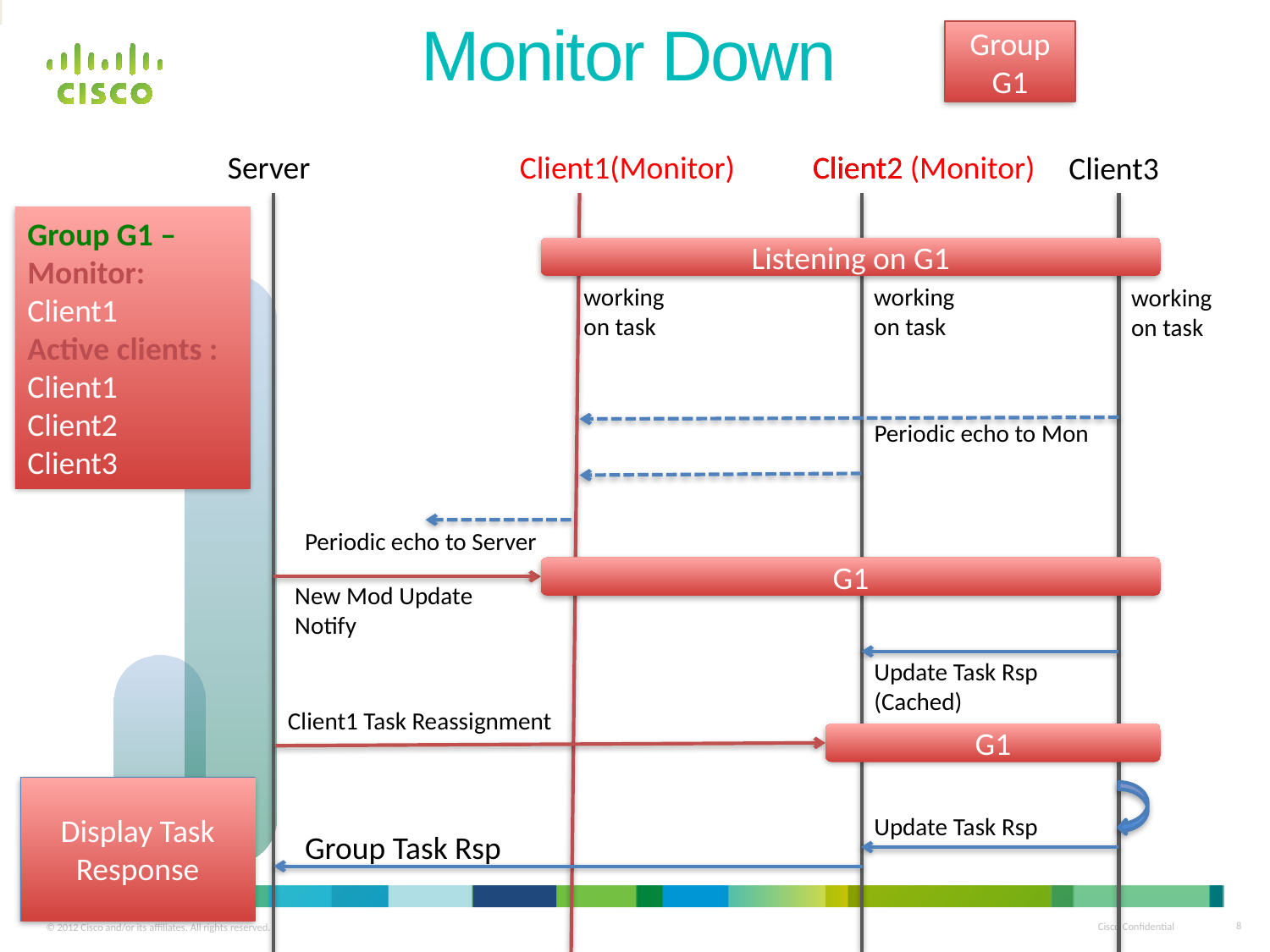

Monitor Down
Group G1
Server
Client1(Monitor)
Client2
Client2 (Monitor)
Client3
Group G1 –
Monitor:
Client1
Active clients :
Client1
Client2
Client3
Listening on G1
working on task
working on task
working on task
Periodic echo to Mon
Periodic echo to Server
G1
New Mod Update Notify
Update Task Rsp (Cached)
Client1 Task Reassignment
G1
Display Task Response

Update Task Rsp
Group Task Rsp